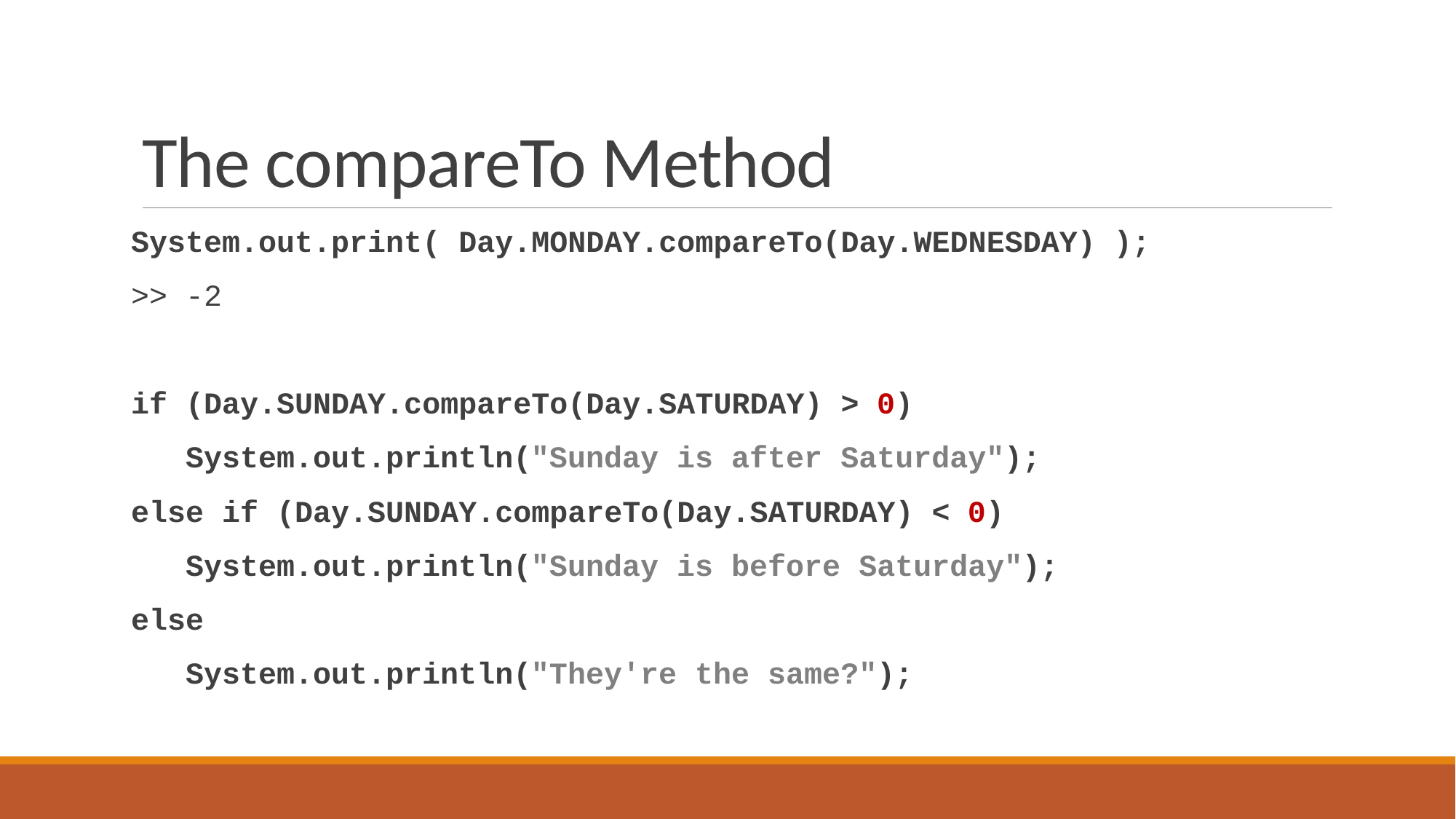

# The compareTo Method
System.out.print( Day.MONDAY.compareTo(Day.WEDNESDAY) );
>> -2

if (Day.SUNDAY.compareTo(Day.SATURDAY) > 0)
   System.out.println("Sunday is after Saturday");
else if (Day.SUNDAY.compareTo(Day.SATURDAY) < 0)
   System.out.println("Sunday is before Saturday");
else
   System.out.println("They're the same?");